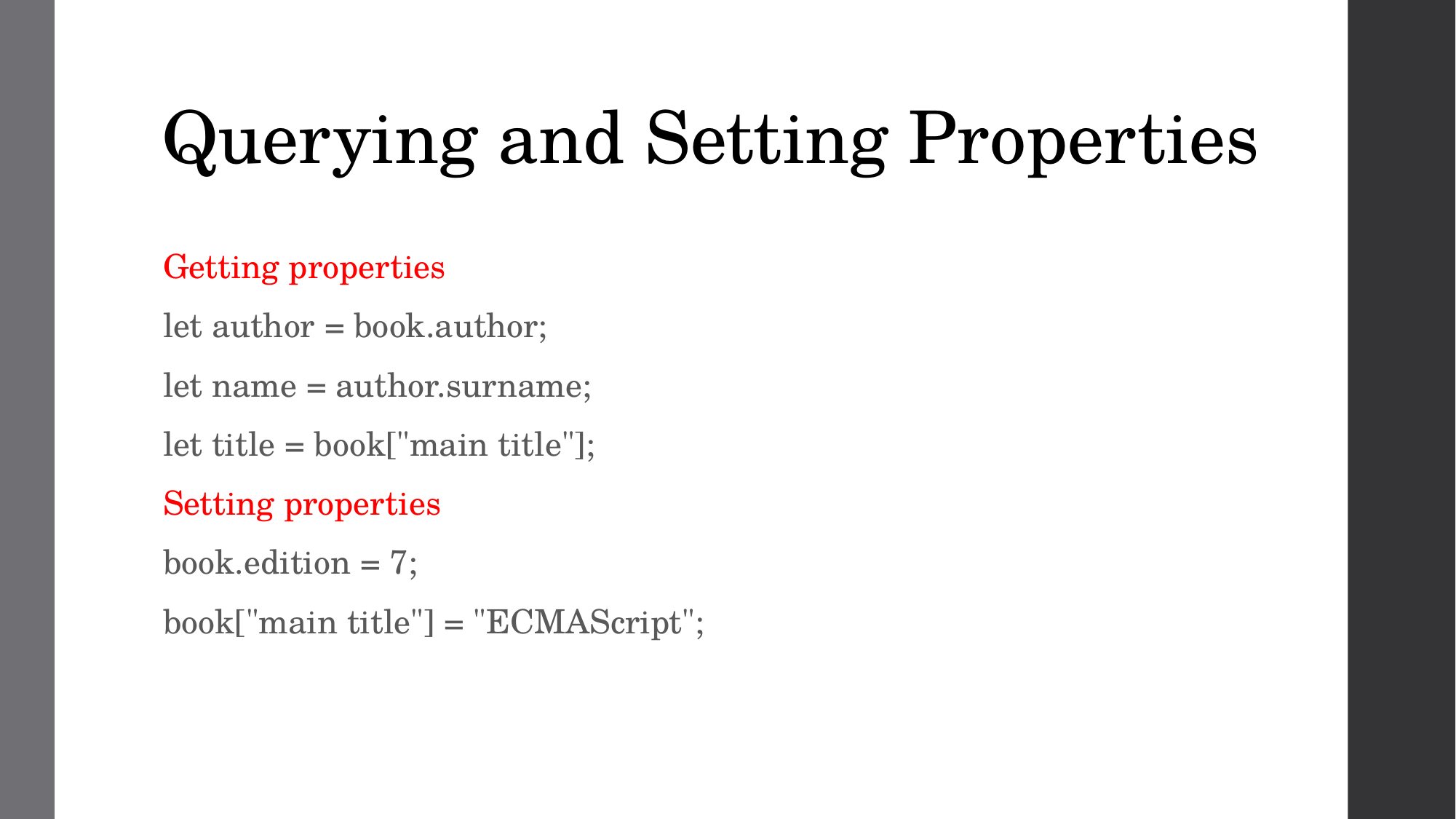

# Querying and Setting Properties
Getting properties
let author = book.author;
let name = author.surname;
let title = book["main title"];
Setting properties
book.edition = 7;
book["main title"] = "ECMAScript";